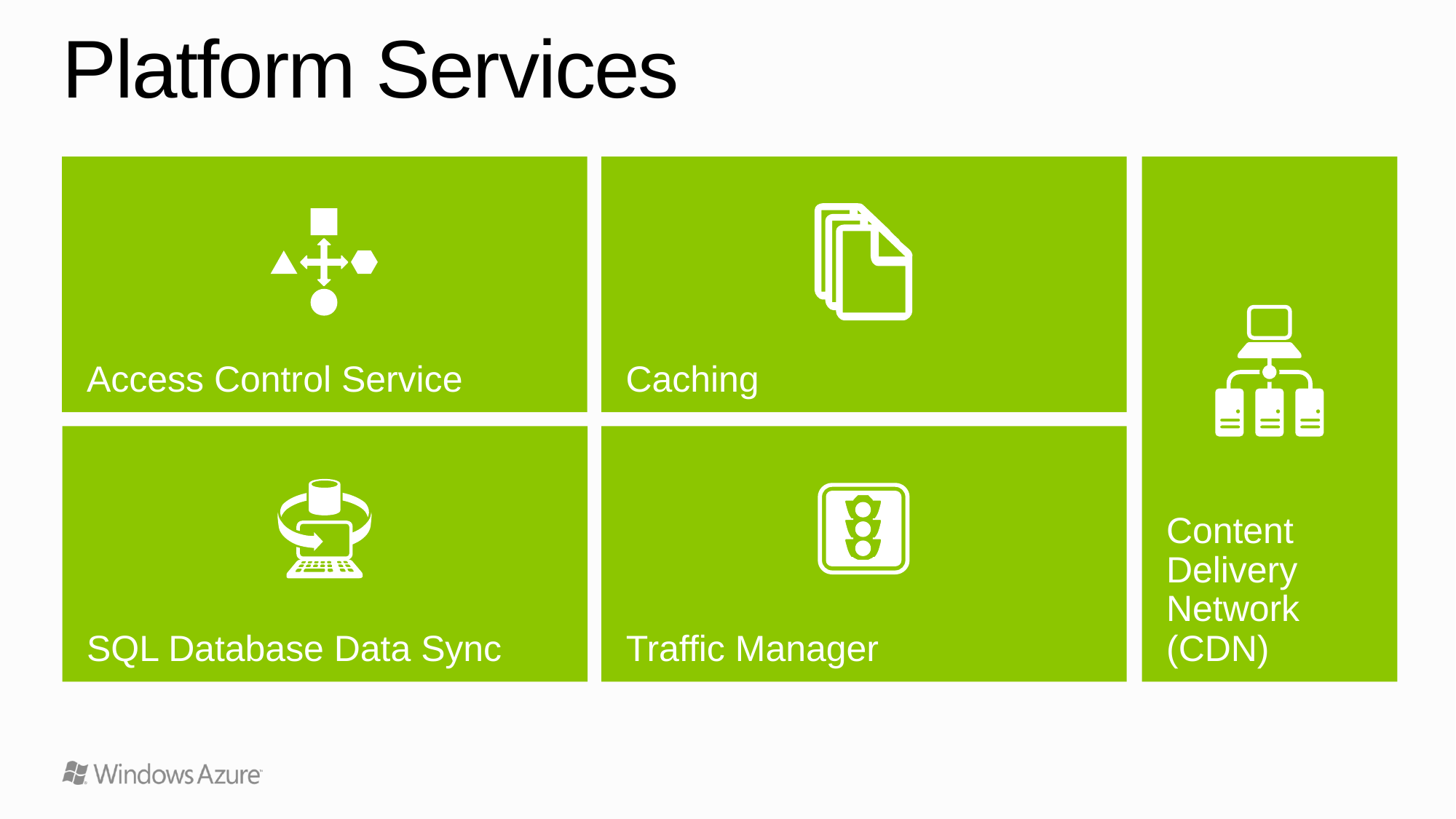

# Platform Services

Access Control Service

Caching

Content Delivery Network (CDN)

SQL Database Data Sync

Traffic Manager